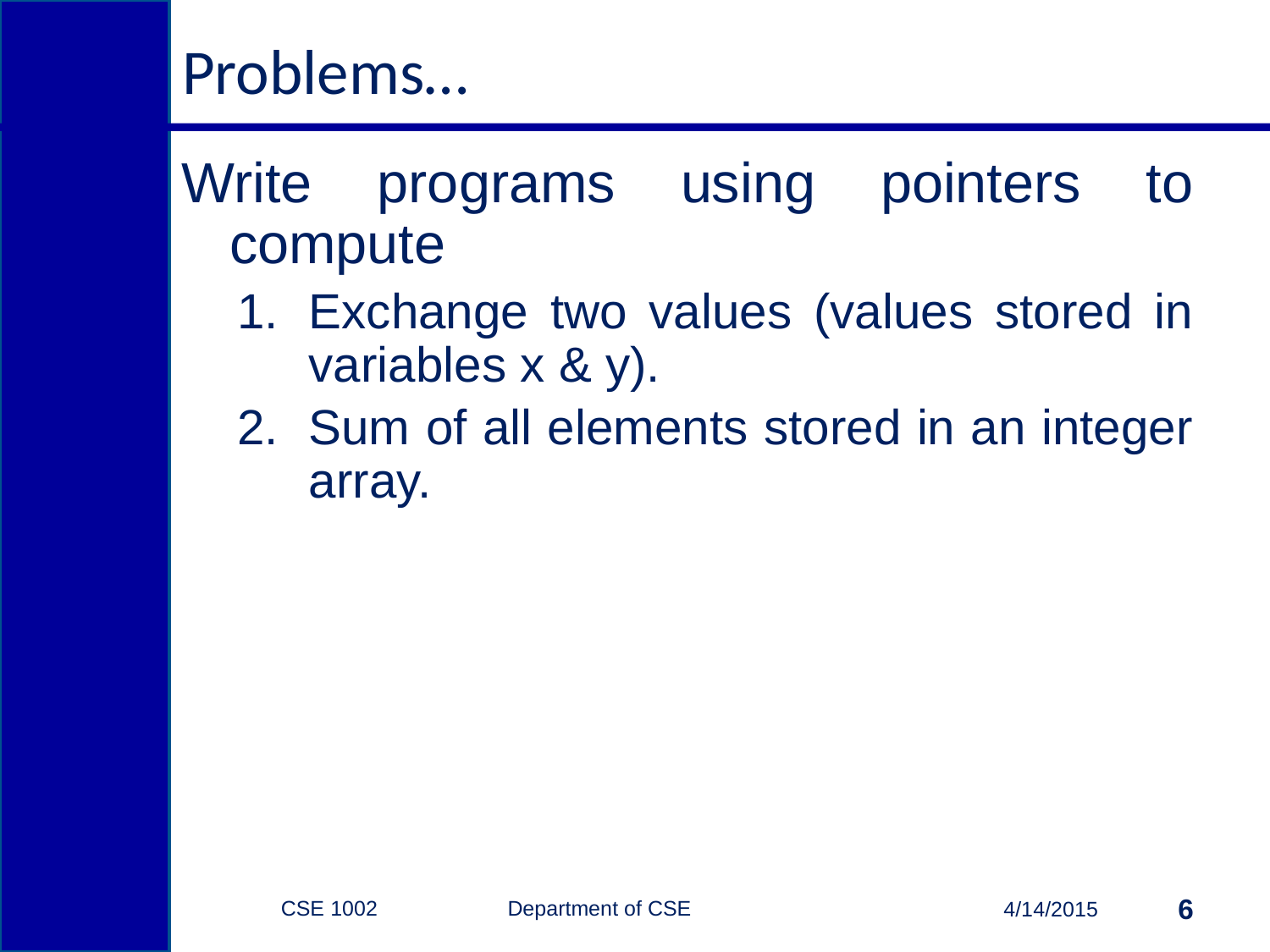

# Problems…
Write programs using pointers to compute
Exchange two values (values stored in variables x & y).
Sum of all elements stored in an integer array.

CSE 1002                      Department of CSE
6
4/14/2015